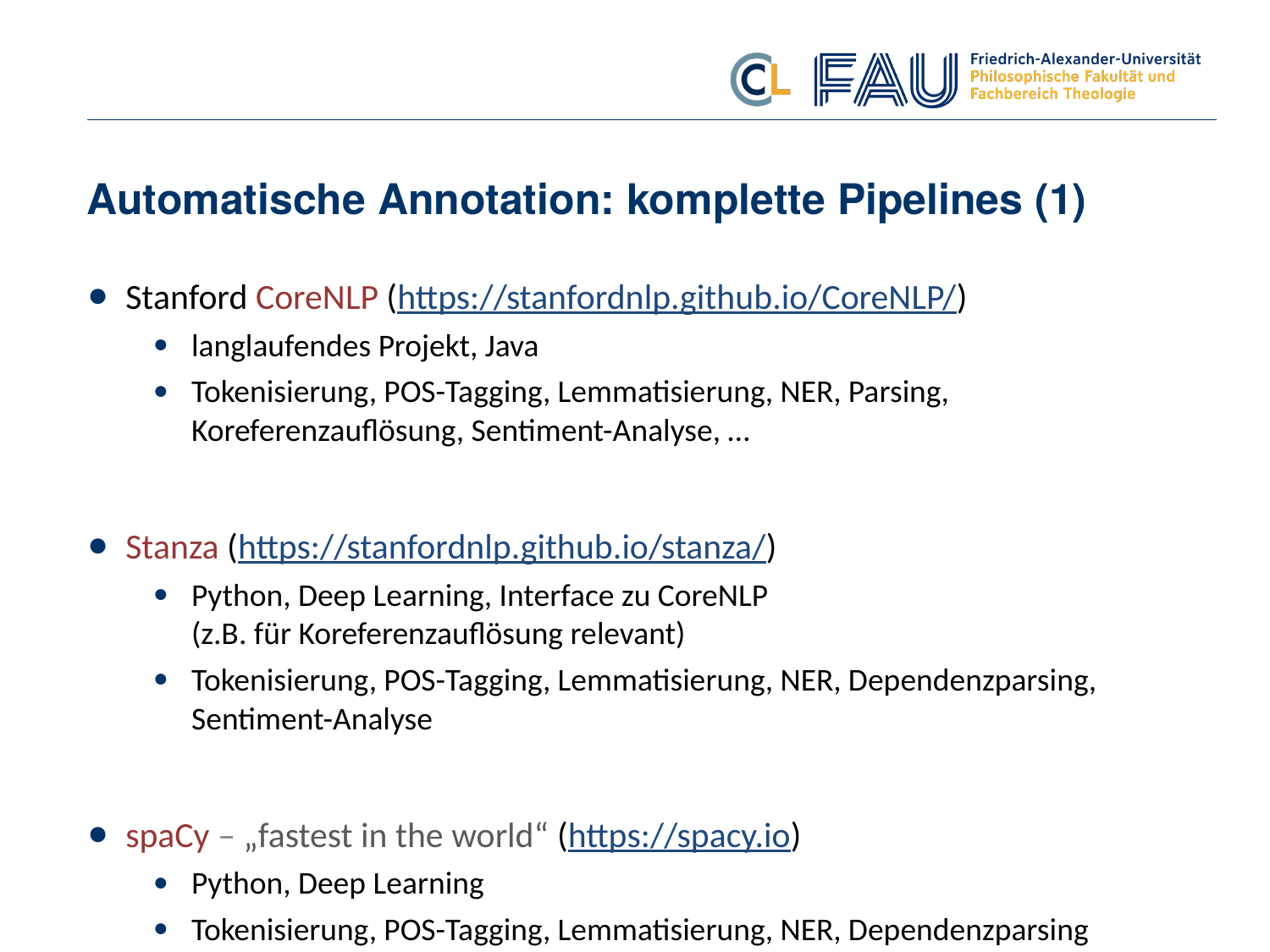

# Automatische Annotation: komplette Pipelines (1)
Stanford CoreNLP (https://stanfordnlp.github.io/CoreNLP/)
langlaufendes Projekt, Java
Tokenisierung, POS-Tagging, Lemmatisierung, NER, Parsing, Koreferenzauflösung, Sentiment-Analyse, …

Stanza (https://stanfordnlp.github.io/stanza/)
Python, Deep Learning, Interface zu CoreNLP
(z.B. für Koreferenzauflösung relevant)
Tokenisierung, POS-Tagging, Lemmatisierung, NER, Dependenzparsing, Sentiment-Analyse

spaCy – „fastest in the world“ (https://spacy.io)
Python, Deep Learning
Tokenisierung, POS-Tagging, Lemmatisierung, NER, Dependenzparsing